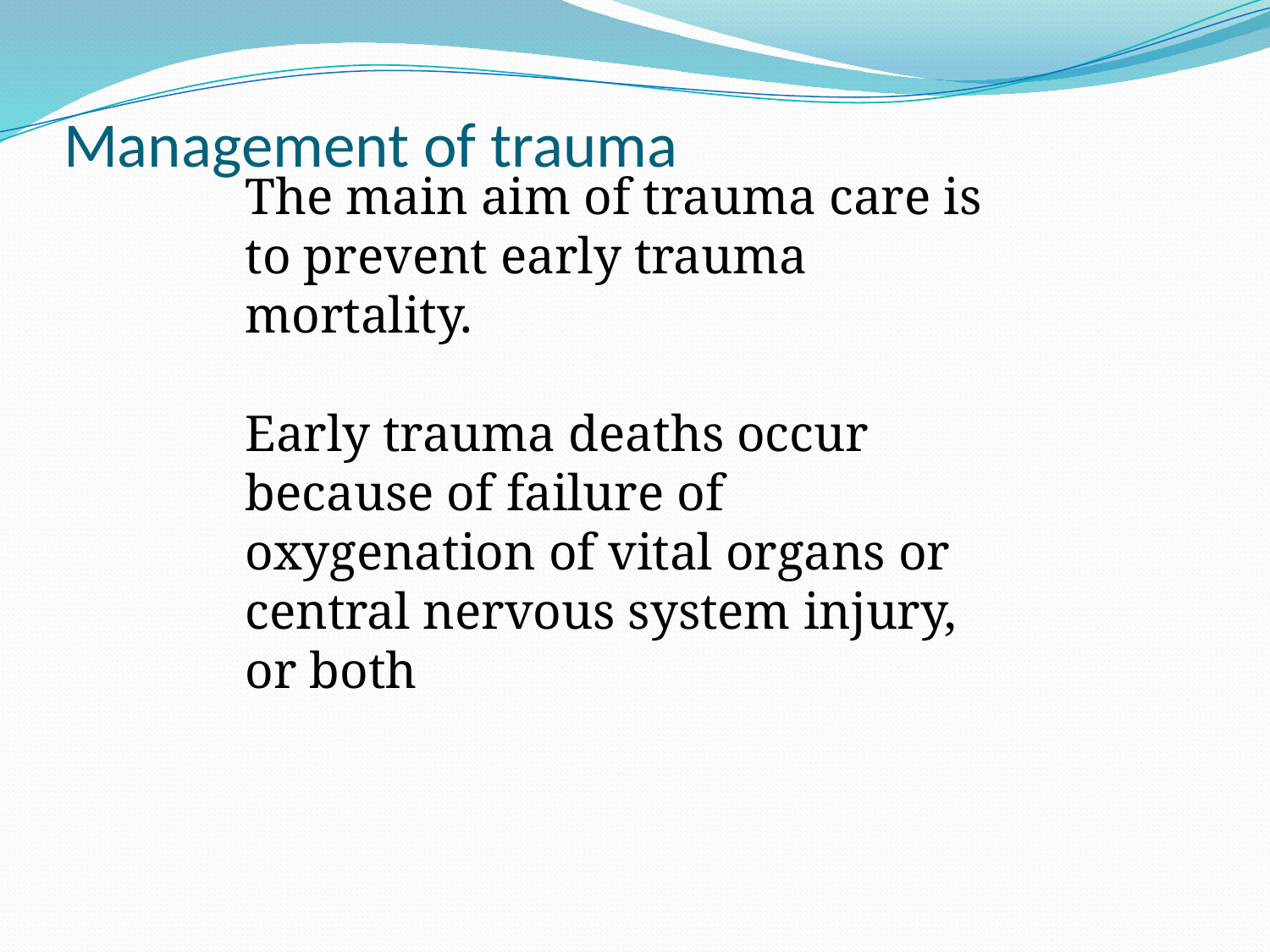

# Management of trauma
The main aim of trauma care is to prevent early trauma mortality.

Early trauma deaths occur because of failure of oxygenation of vital organs or central nervous system injury, or both